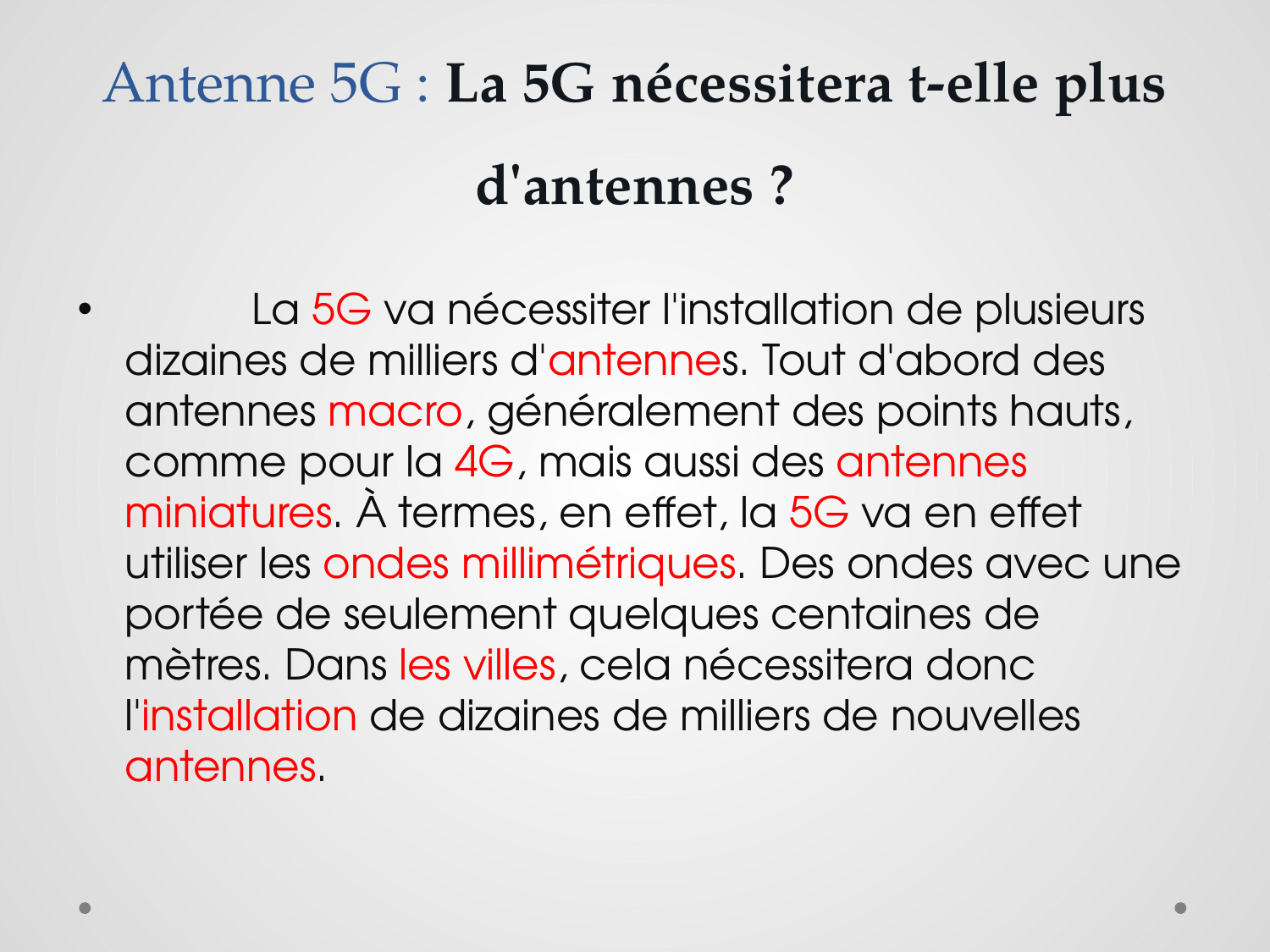

# Antenne 5G : La 5G nécessitera t-elle plus d'antennes ?
 	La 5G va nécessiter l'installation de plusieurs dizaines de milliers d'antennes. Tout d'abord des antennes macro, généralement des points hauts, comme pour la 4G, mais aussi des antennes miniatures. À termes, en effet, la 5G va en effet utiliser les ondes millimétriques. Des ondes avec une portée de seulement quelques centaines de mètres. Dans les villes, cela nécessitera donc l'installation de dizaines de milliers de nouvelles antennes.